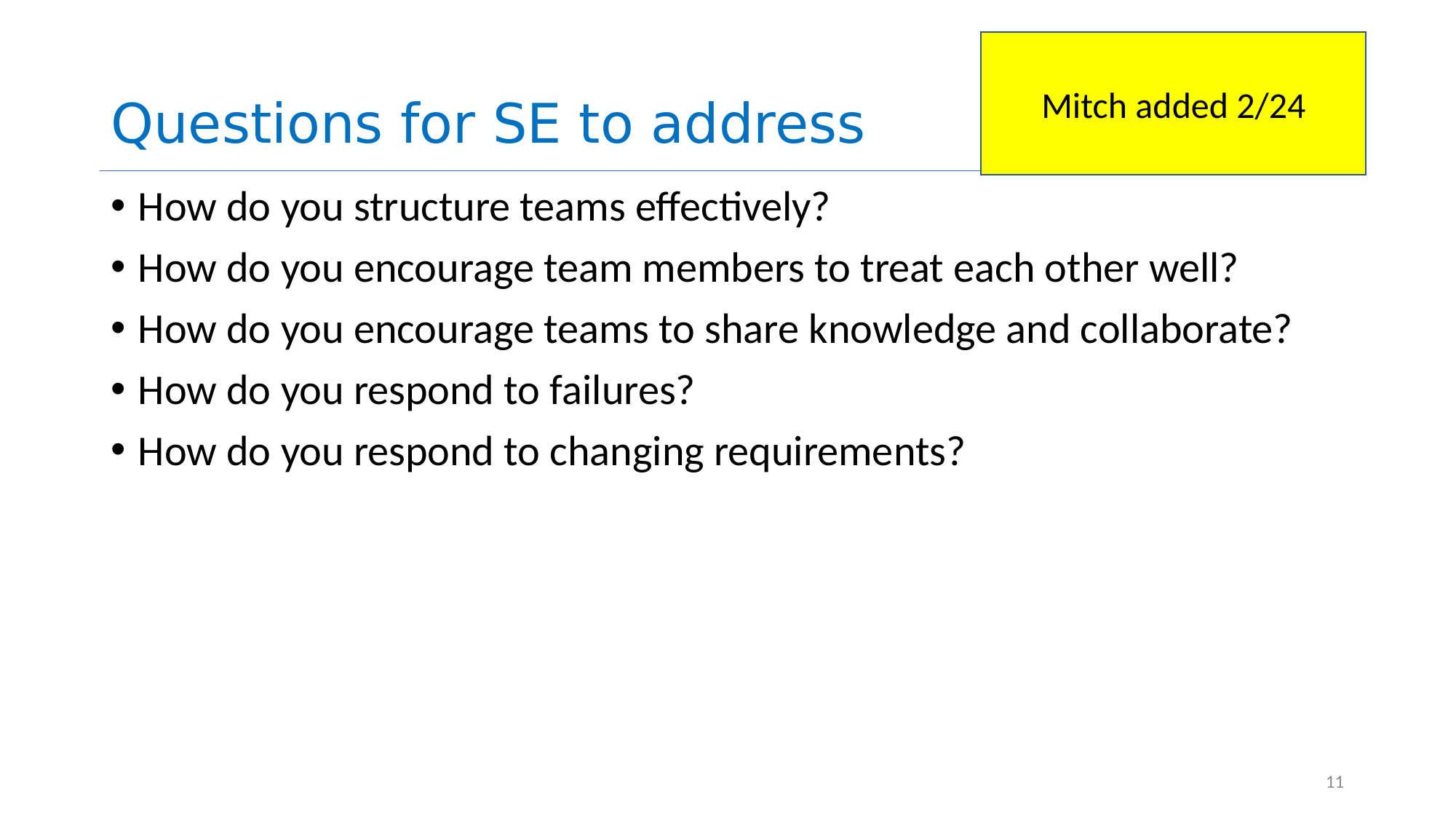

# Questions for SE to address
Mitch added 2/24
How do you structure teams effectively?
How do you encourage team members to treat each other well?
How do you encourage teams to share knowledge and collaborate?
How do you respond to failures?
How do you respond to changing requirements?

11